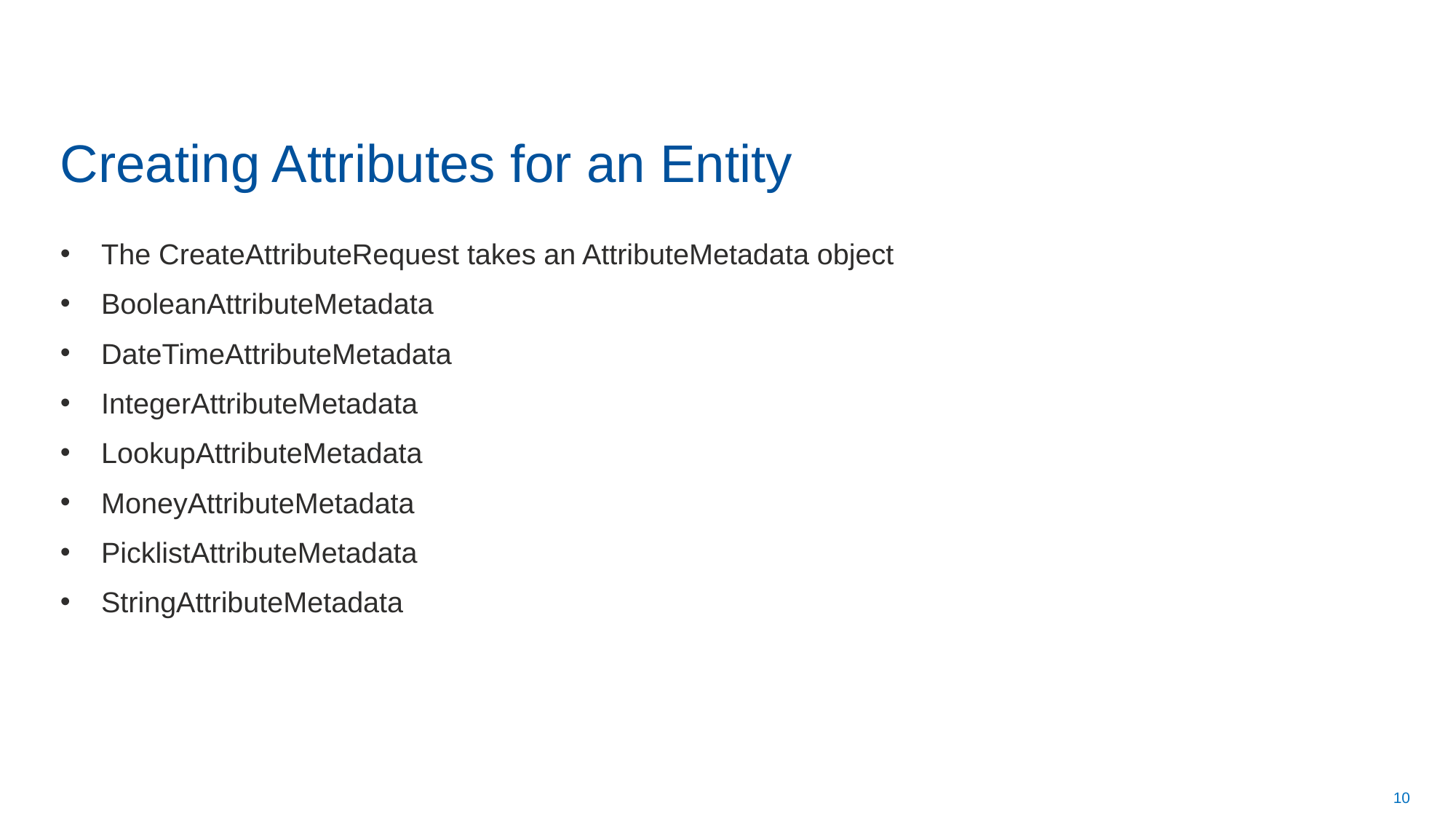

# Creating Attributes for an Entity
The CreateAttributeRequest takes an AttributeMetadata object
BooleanAttributeMetadata
DateTimeAttributeMetadata
IntegerAttributeMetadata
LookupAttributeMetadata
MoneyAttributeMetadata
PicklistAttributeMetadata
StringAttributeMetadata